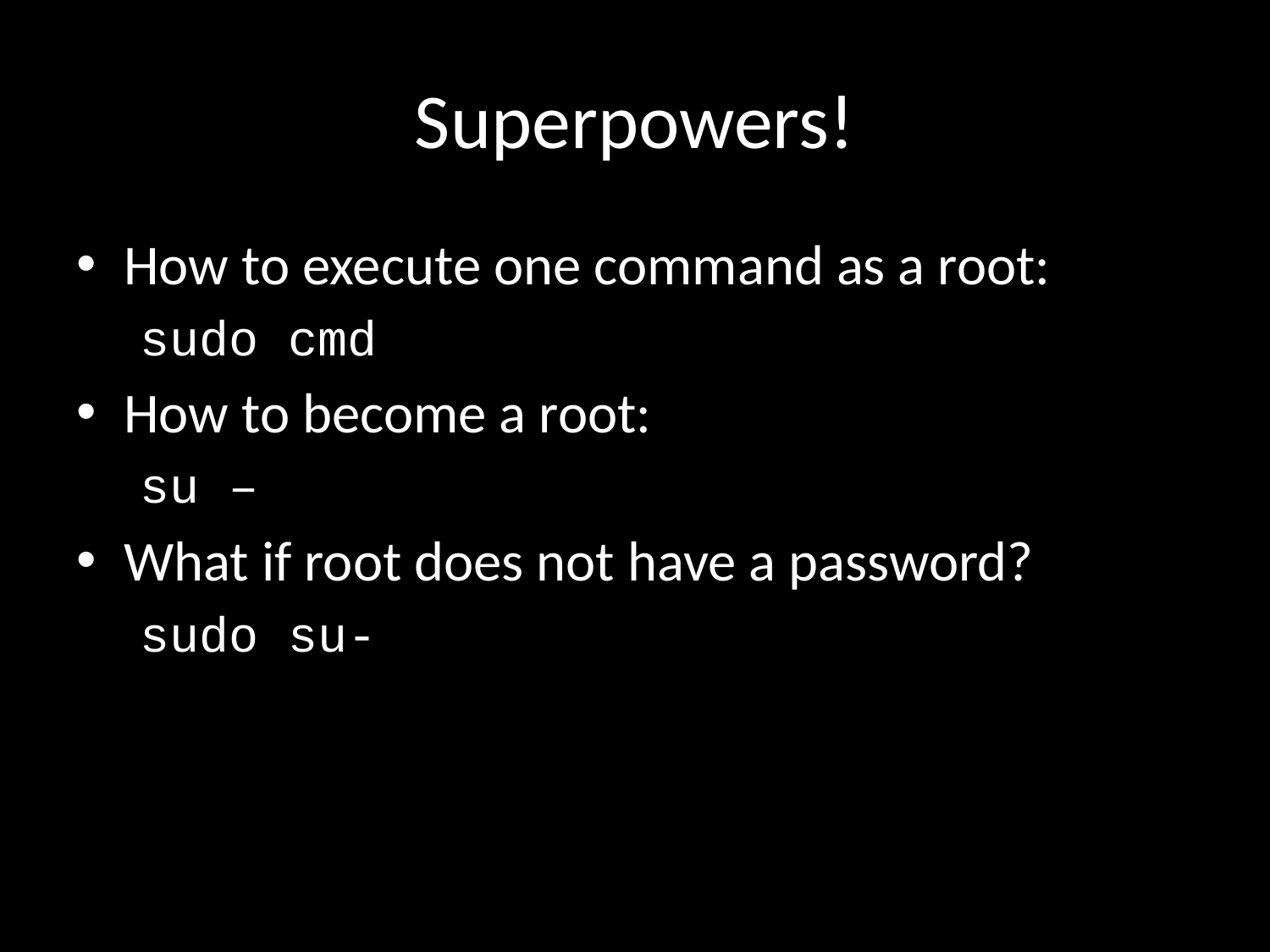

# Superpowers!
How to execute one command as a root:
sudo cmd
How to become a root:
su –
What if root does not have a password?
sudo su-